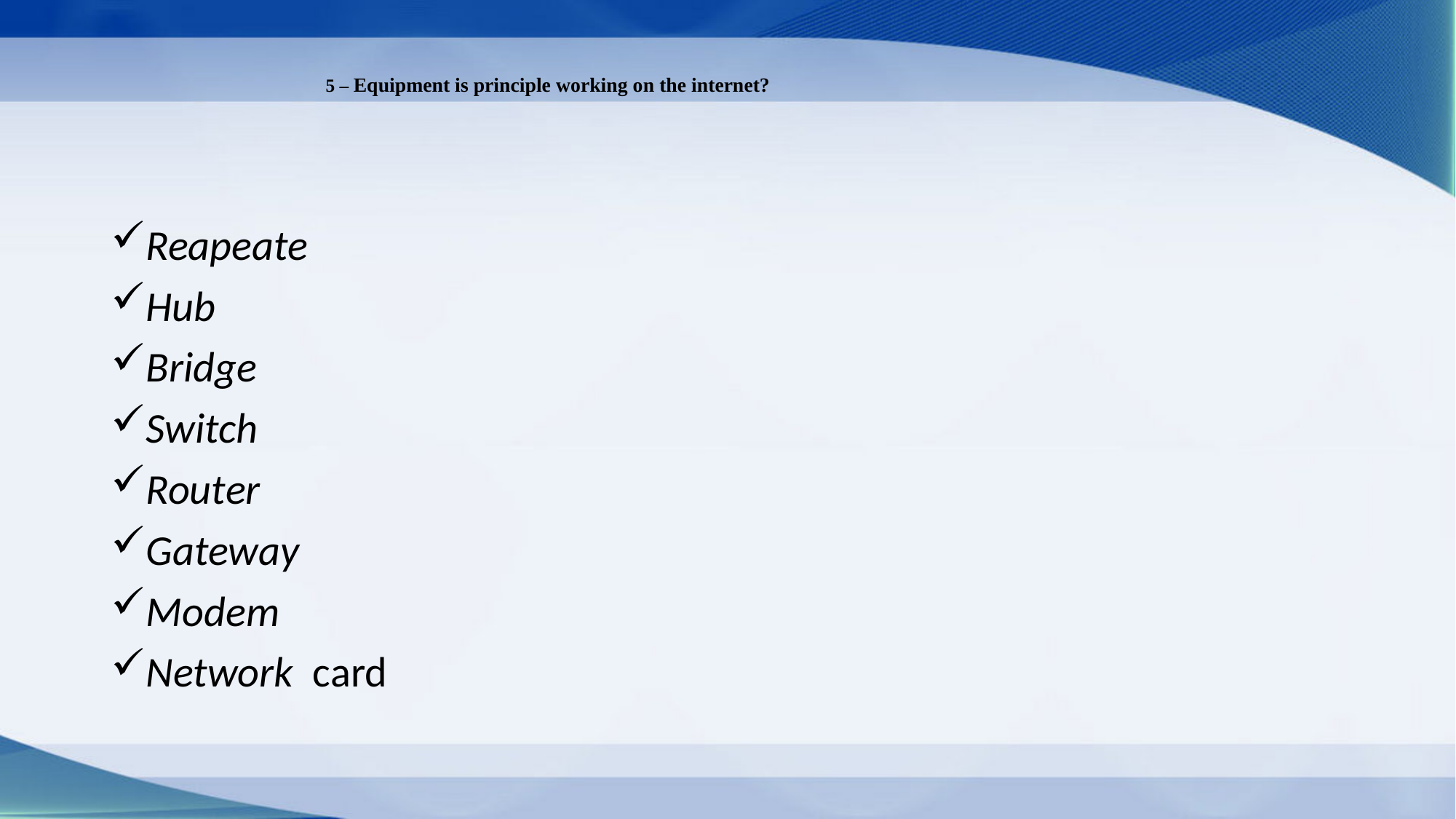

# 5 – Equipment is principle working on the internet?
Reapeate
Hub
Bridge
Switch
Router
Gateway
Modem
Network  card